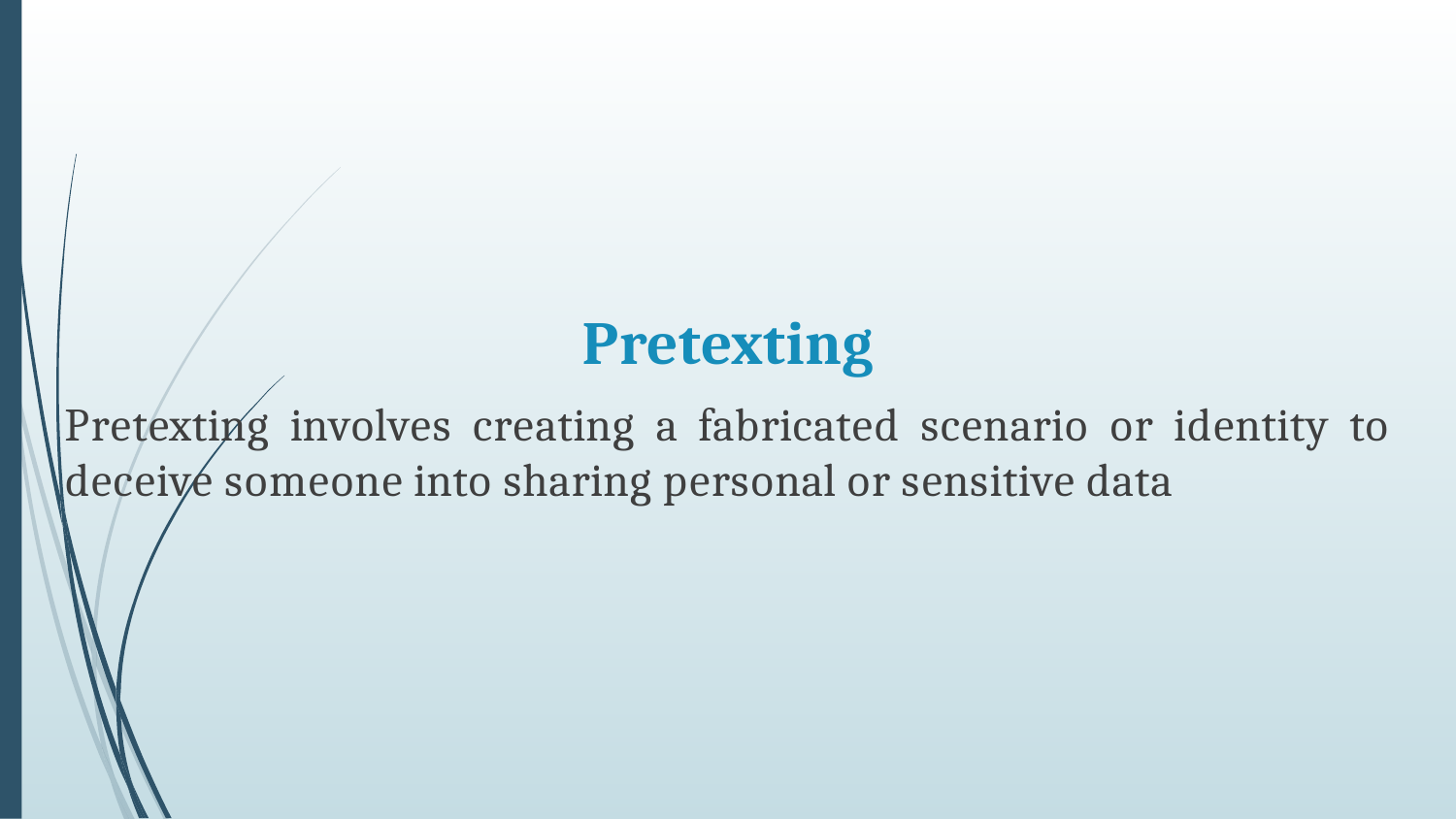

# Pretexting

Pretexting involves creating a fabricated scenario or identity to deceive someone into sharing personal or sensitive data